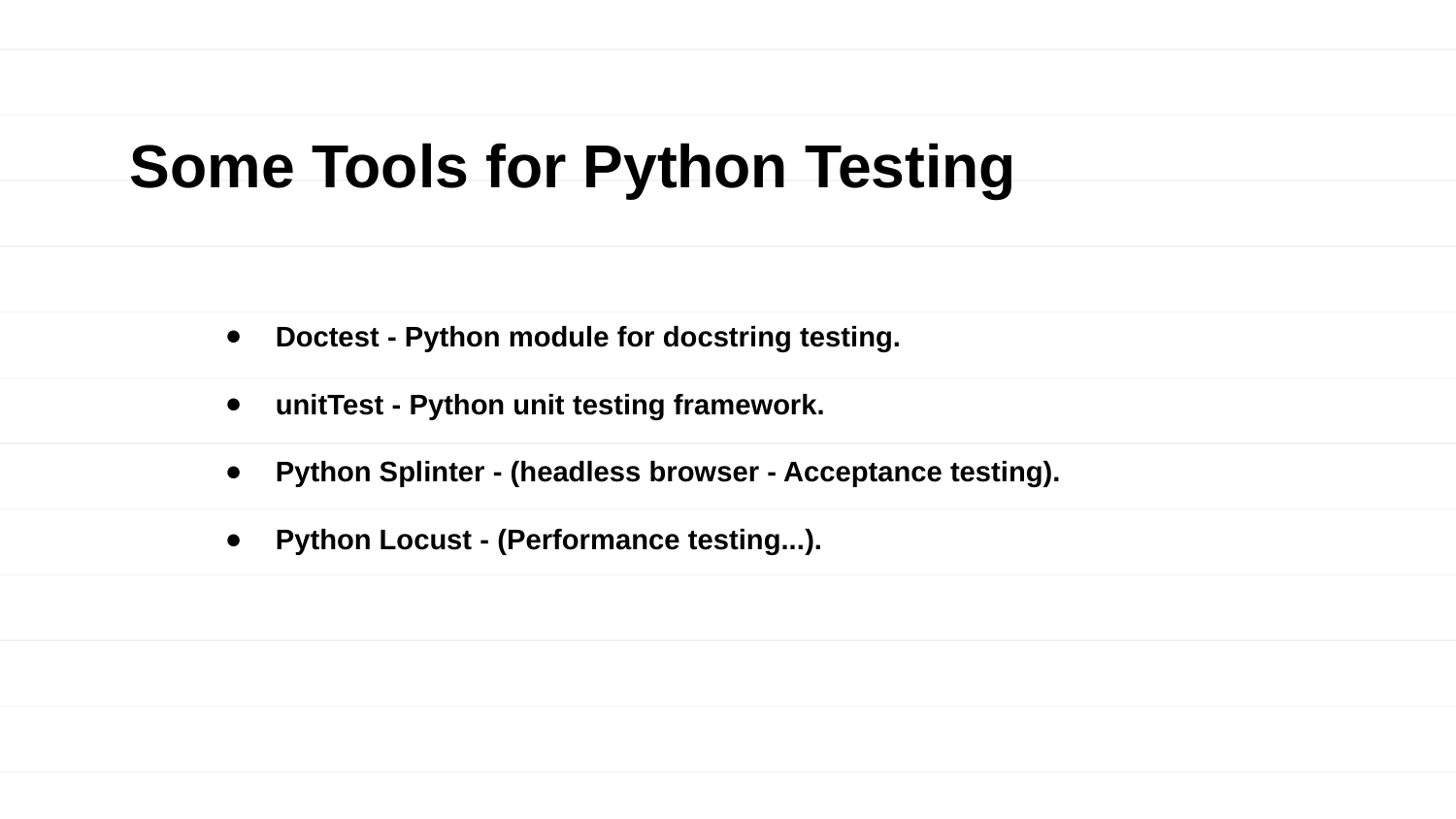

Some Tools for Python Testing

Doctest - Python module for docstring testing.
unitTest - Python unit testing framework.
Python Splinter - (headless browser - Acceptance testing).
Python Locust - (Performance testing...).